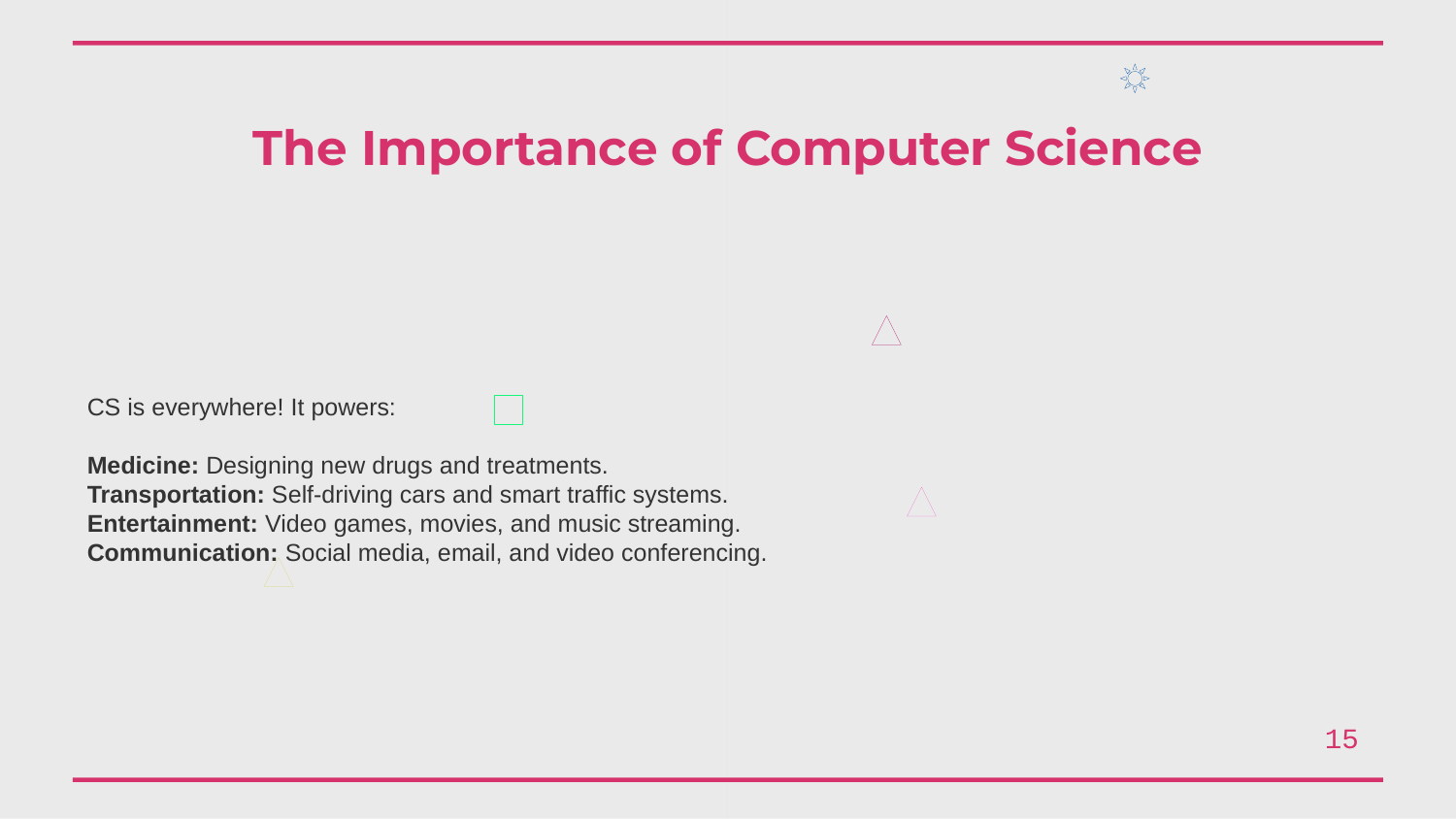

The Importance of Computer Science
CS is everywhere! It powers:

Medicine: Designing new drugs and treatments.
Transportation: Self-driving cars and smart traffic systems.
Entertainment: Video games, movies, and music streaming.
Communication: Social media, email, and video conferencing.

15